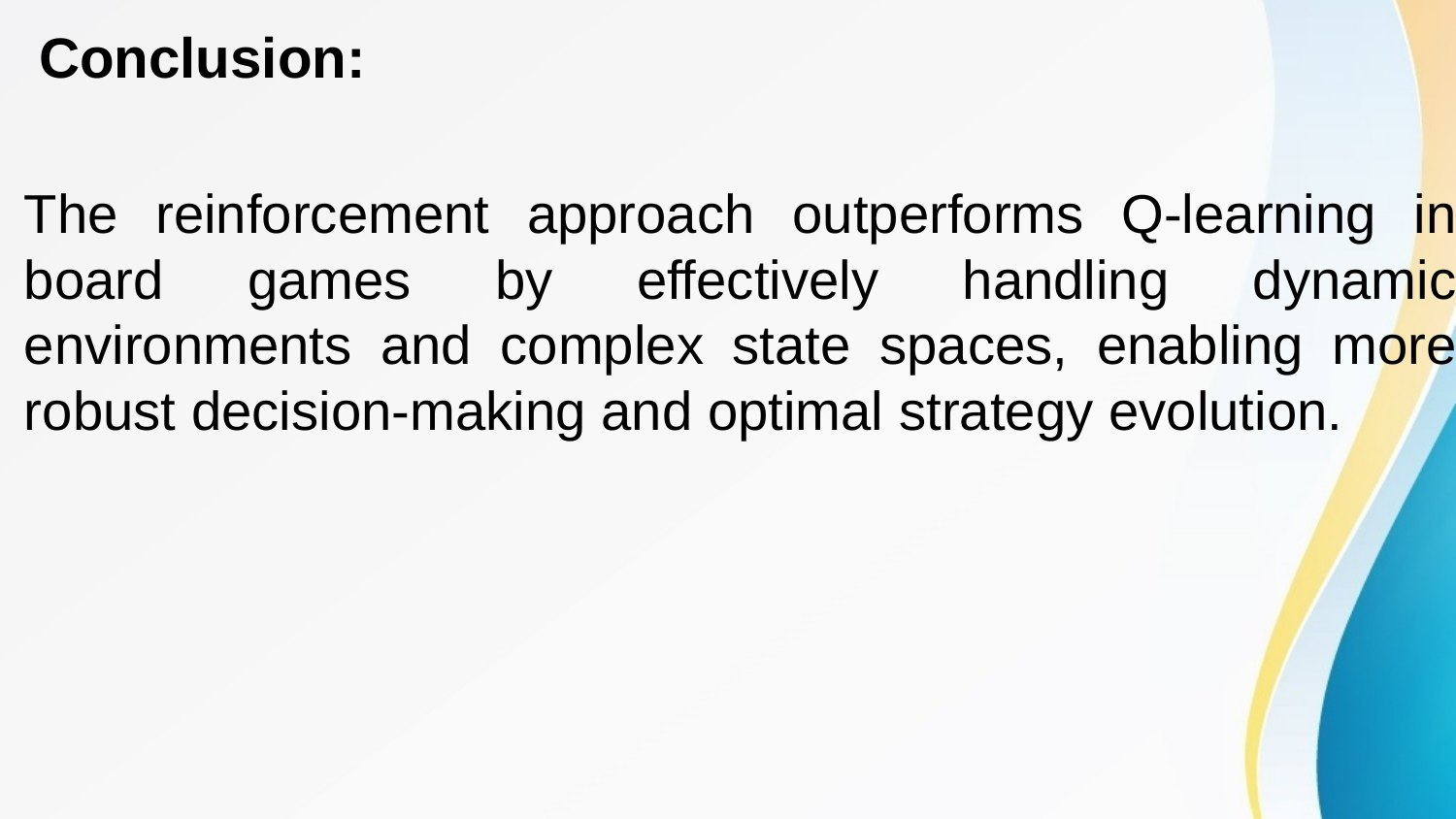

# Conclusion:
The reinforcement approach outperforms Q-learning in board games by effectively handling dynamic environments and complex state spaces, enabling more robust decision-making and optimal strategy evolution.